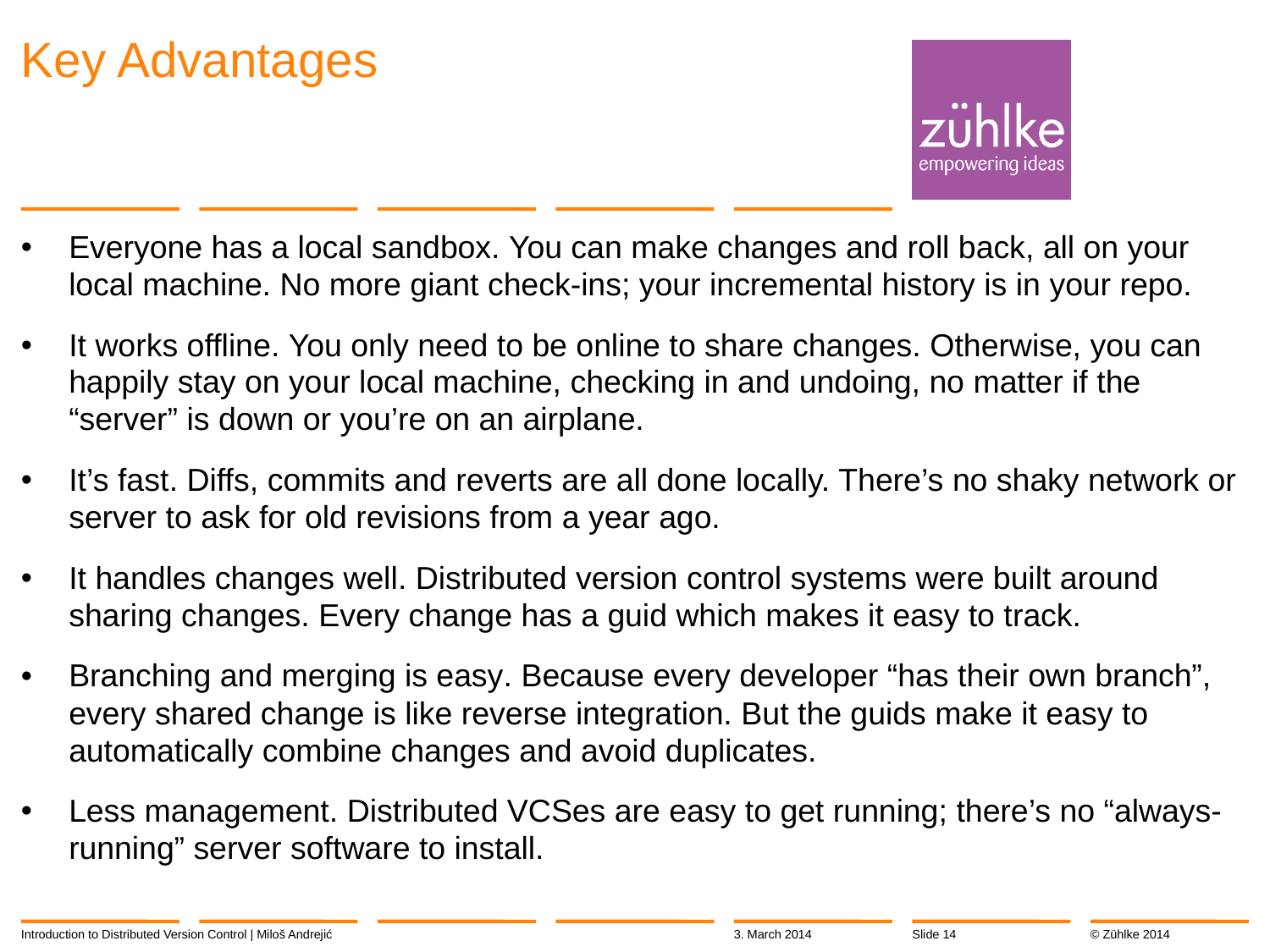

# Key Advantages
Everyone has a local sandbox. You can make changes and roll back, all on your local machine. No more giant check-ins; your incremental history is in your repo.
It works offline. You only need to be online to share changes. Otherwise, you can happily stay on your local machine, checking in and undoing, no matter if the “server” is down or you’re on an airplane.
It’s fast. Diffs, commits and reverts are all done locally. There’s no shaky network or server to ask for old revisions from a year ago.
It handles changes well. Distributed version control systems were built around sharing changes. Every change has a guid which makes it easy to track.
Branching and merging is easy. Because every developer “has their own branch”, every shared change is like reverse integration. But the guids make it easy to automatically combine changes and avoid duplicates.
Less management. Distributed VCSes are easy to get running; there’s no “always-running” server software to install.
Introduction to Distributed Version Control | Miloš Andrejić
3. March 2014
Slide 14